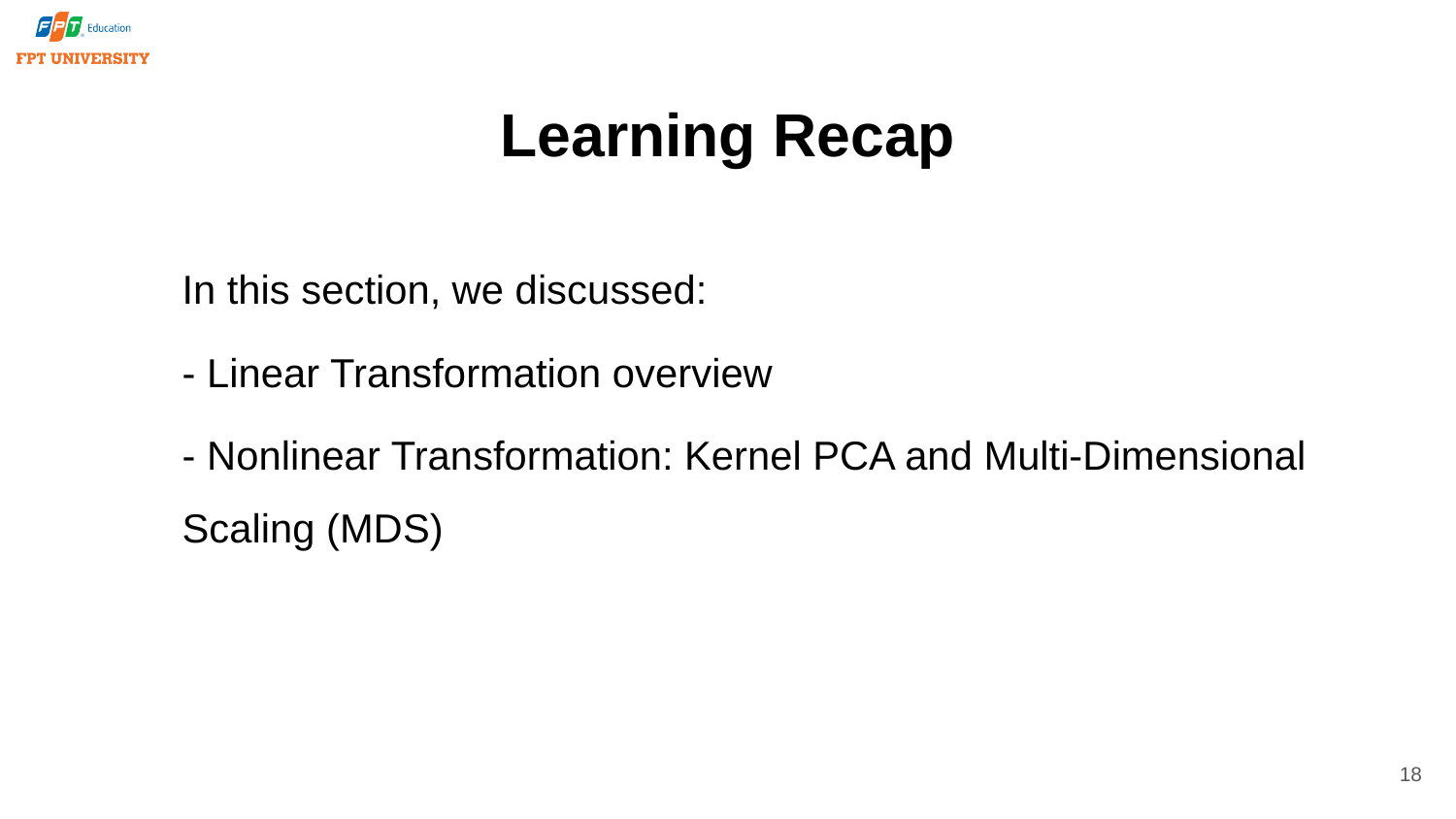

# Learning Recap
In this section, we discussed:
- Linear Transformation overview
- Nonlinear Transformation: Kernel PCA and Multi-Dimensional Scaling (MDS)
18